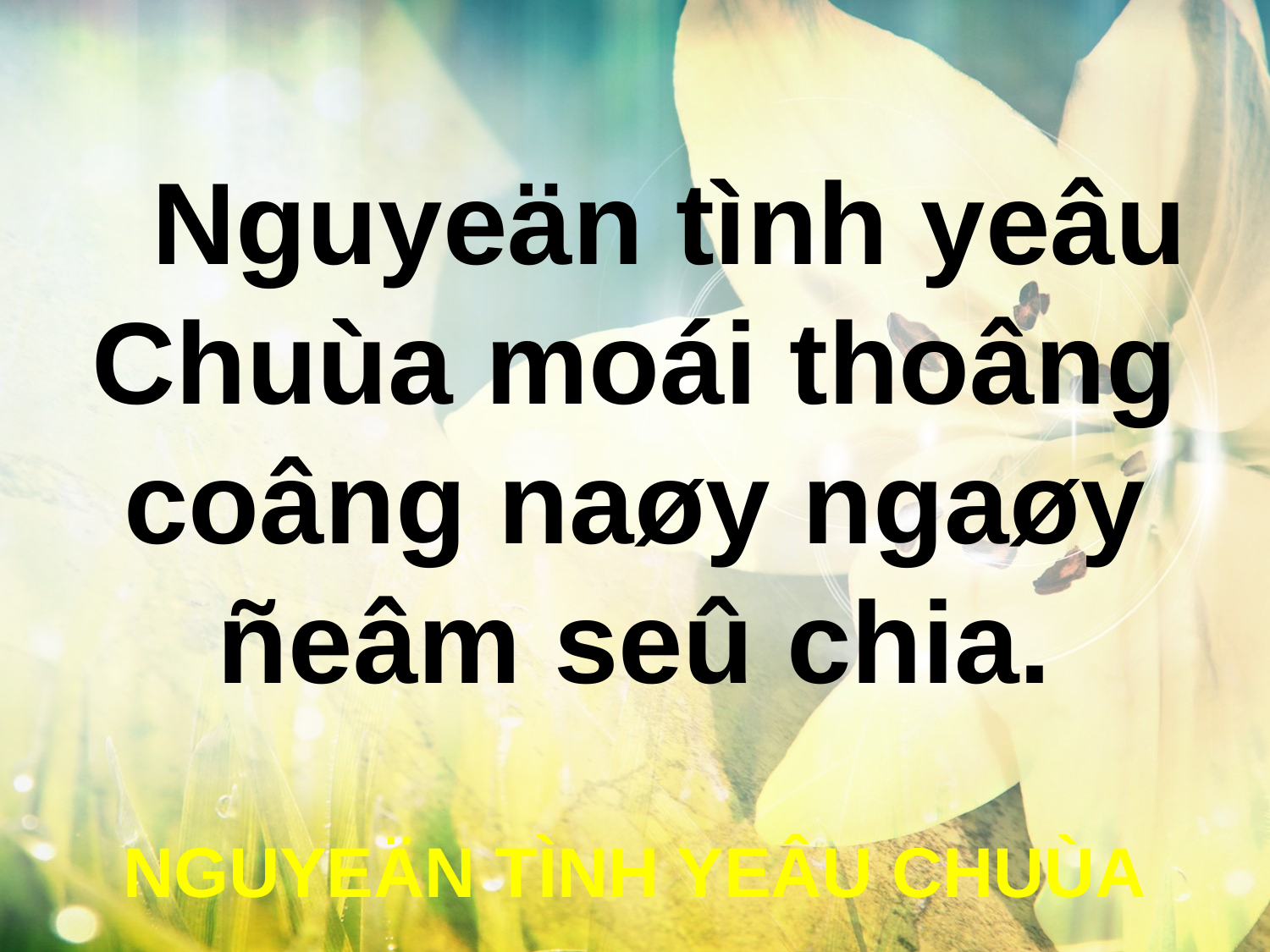

Nguyeän tình yeâu Chuùa moái thoâng coâng naøy ngaøy ñeâm seû chia.
NGUYEÄN TÌNH YEÂU CHUÙA